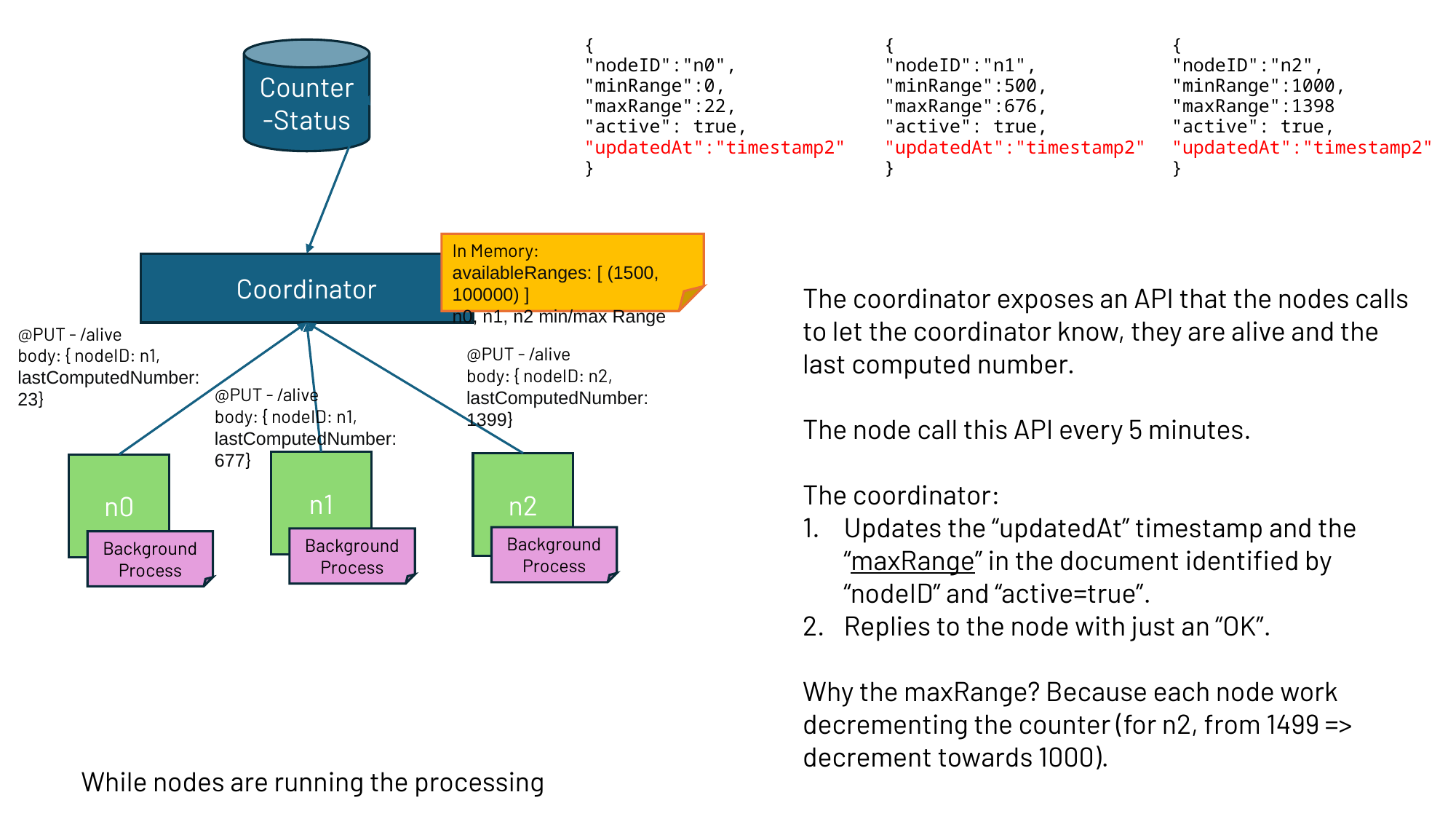

{
"nodeID":"n0",
"minRange":0,
"maxRange":22,
"active": true,
"updatedAt":"timestamp2"
}
{
"nodeID":"n1",
"minRange":500,
"maxRange":676,
"active": true,
"updatedAt":"timestamp2"
}
{
"nodeID":"n2",
"minRange":1000,
"maxRange":1398
"active": true,
"updatedAt":"timestamp2"
}
Counter-Status
In Memory:
availableRanges: [ (1500, 100000) ]
n0, n1, n2 min/max Range

Coordinator
The coordinator exposes an API that the nodes calls to let the coordinator know, they are alive and the last computed number.

The node call this API every 5 minutes.

The coordinator:
Updates the “updatedAt” timestamp and the “maxRange” in the document identified by “nodeID” and “active=true”.
Replies to the node with just an “OK”.

Why the maxRange? Because each node work decrementing the counter (for n2, from 1499 => decrement towards 1000).
@PUT - /alive
body: { nodeID: n1, lastComputedNumber: 23}
@PUT - /alive
body: { nodeID: n2, lastComputedNumber: 1399}
@PUT - /alive
body: { nodeID: n1, lastComputedNumber: 677}
n1
n2
n0

Background Process

Background Process

Background Process
While nodes are running the processing